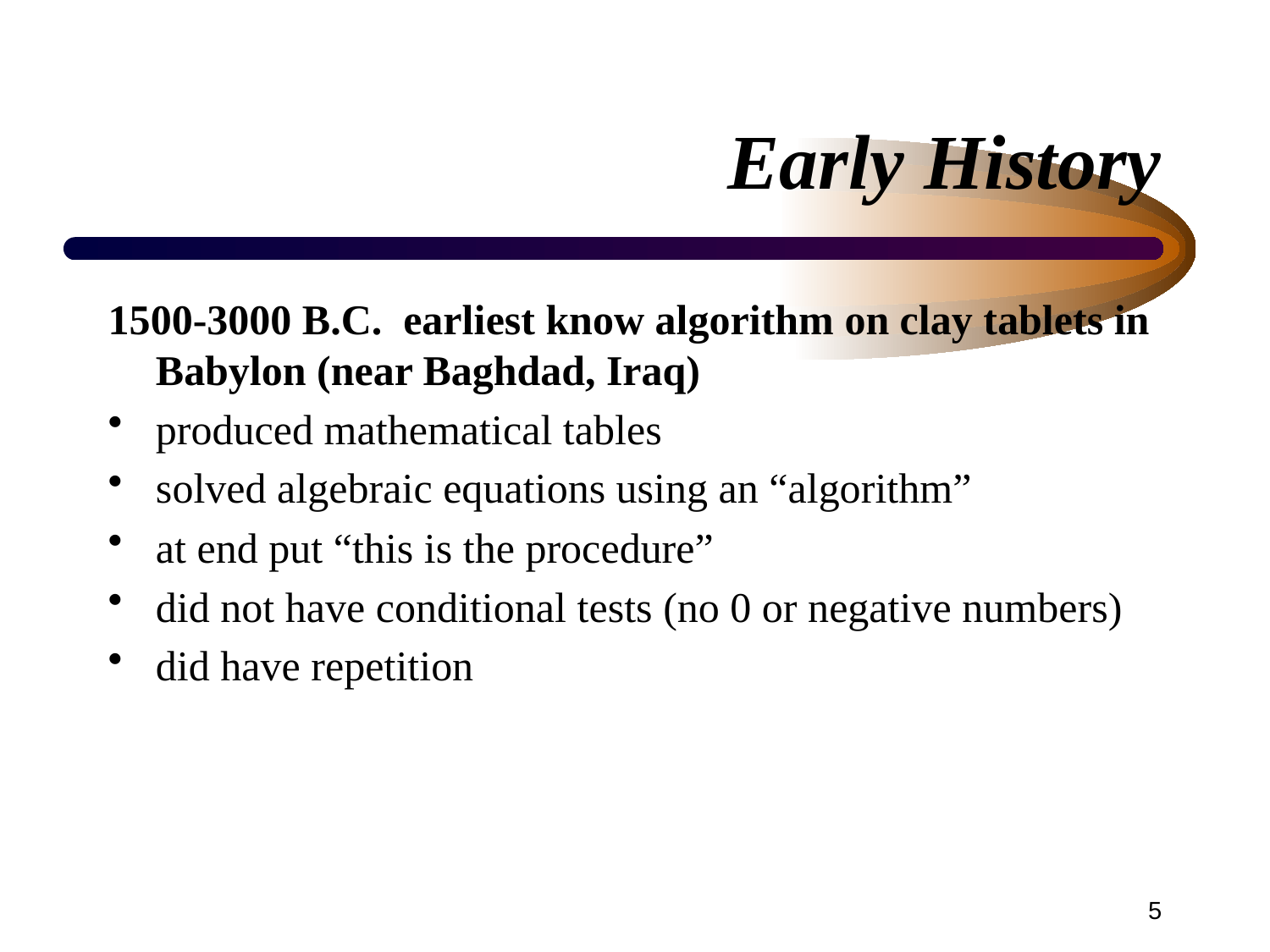

# Early History
1500-3000 B.C.  earliest know algorithm on clay tablets in Babylon (near Baghdad, Iraq)
produced mathematical tables
solved algebraic equations using an “algorithm”
at end put “this is the procedure”
did not have conditional tests (no 0 or negative numbers)
did have repetition

5